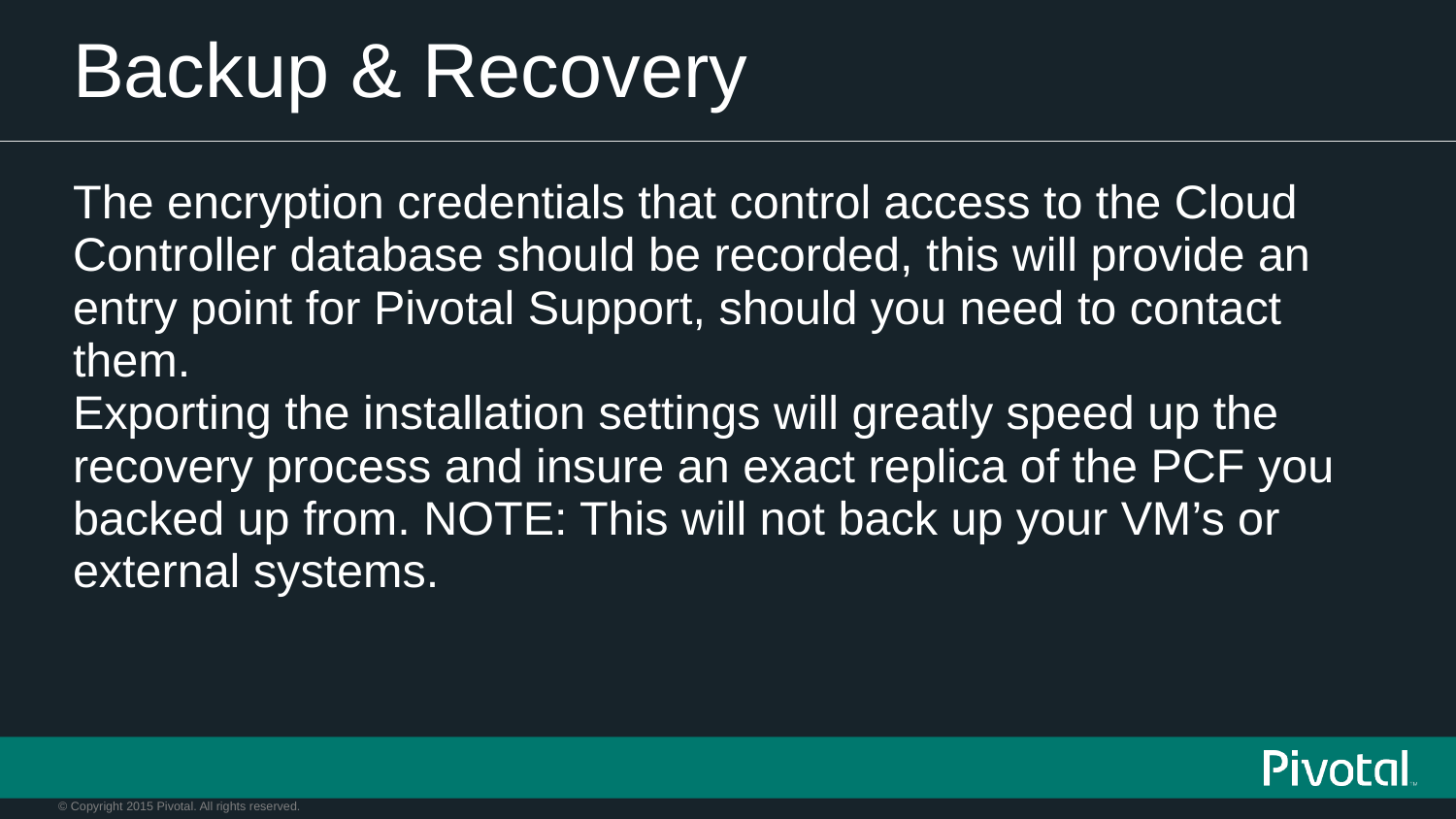

# Backup & Recovery
The encryption credentials that control access to the Cloud Controller database should be recorded, this will provide an entry point for Pivotal Support, should you need to contact them.
Exporting the installation settings will greatly speed up the recovery process and insure an exact replica of the PCF you backed up from. NOTE: This will not back up your VM’s or external systems.